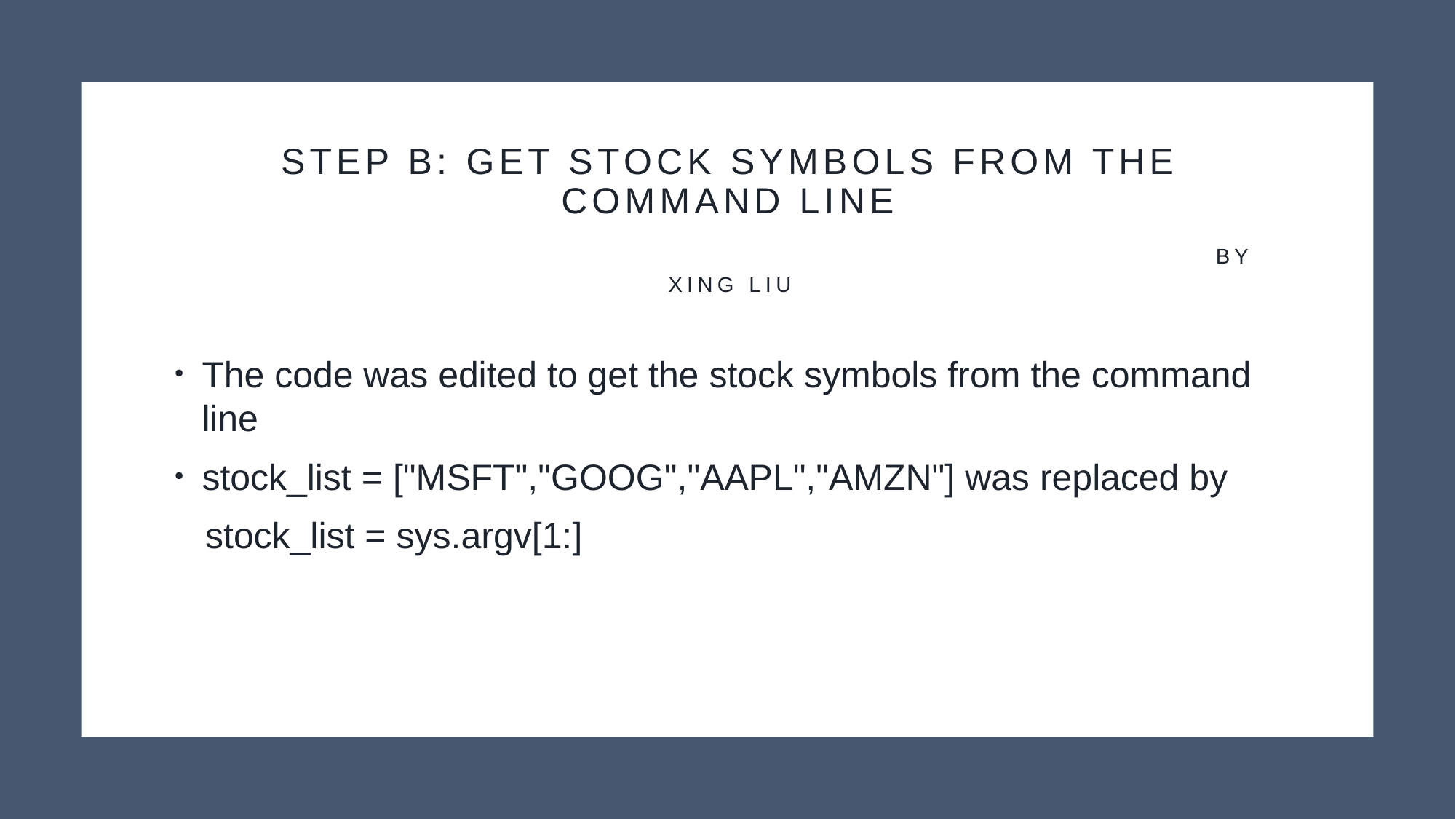

# Step B: Get Stock Symbols from the Command Line by Xing Liu
The code was edited to get the stock symbols from the command line
stock_list = ["MSFT","GOOG","AAPL","AMZN"] was replaced by
   stock_list = sys.argv[1:]